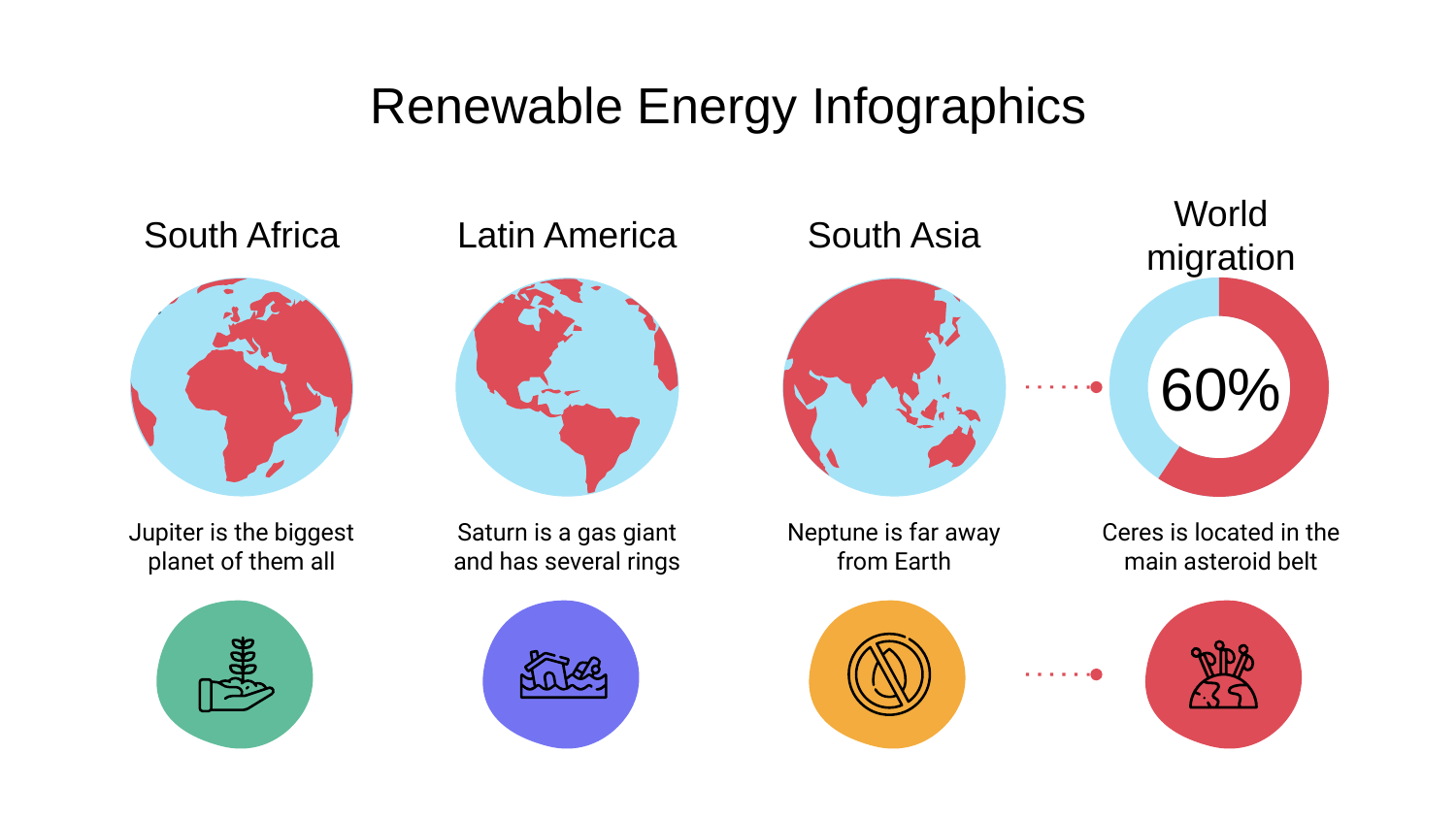

# Renewable Energy Infographics
South Africa
Latin America
South Asia
World migration

60%
Jupiter is the biggest planet of them all
Saturn is a gas giant and has several rings
Neptune is far away from Earth
Ceres is located in the main asteroid belt